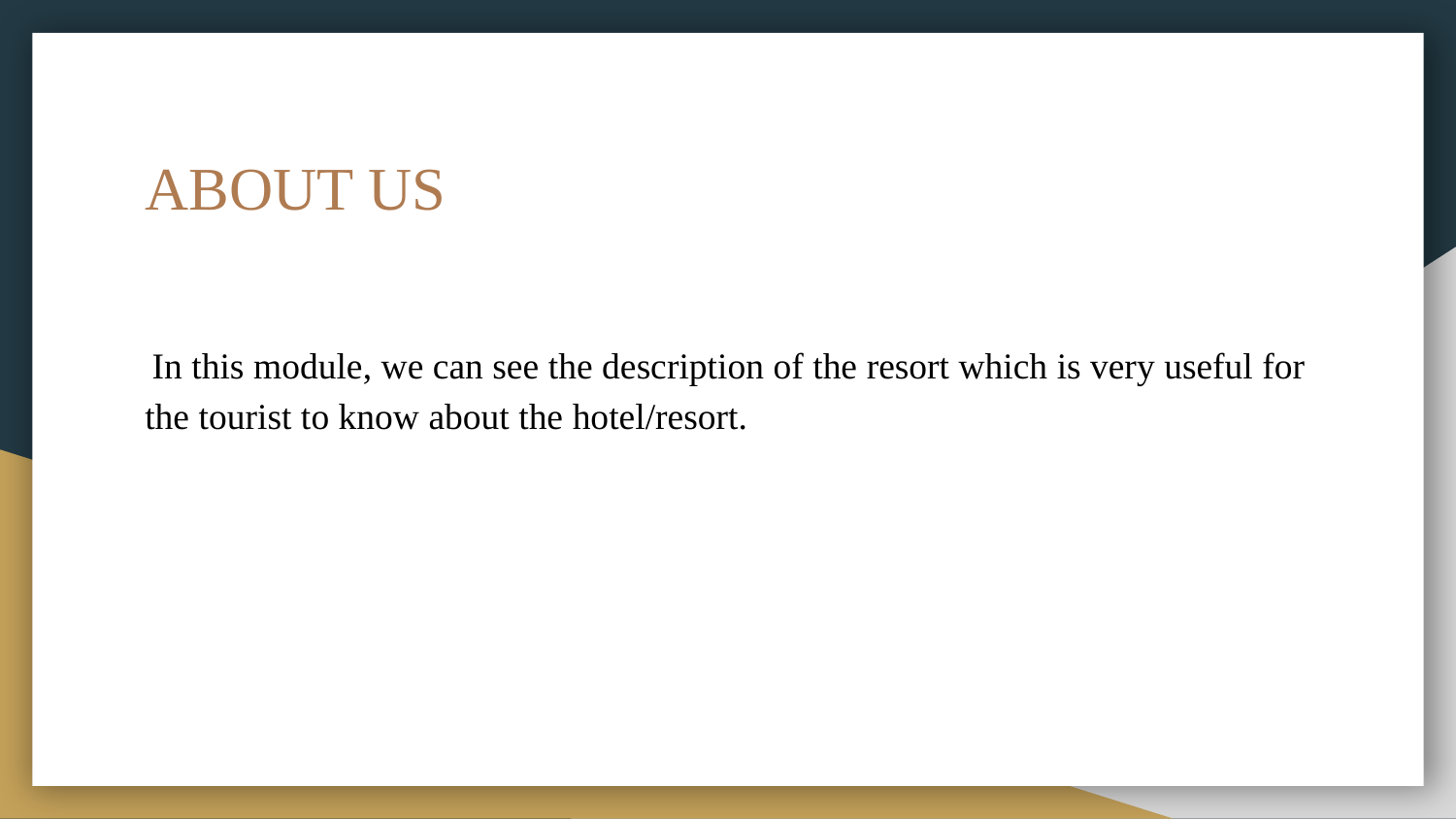

# ABOUT US
 In this module, we can see the description of the resort which is very useful for the tourist to know about the hotel/resort.